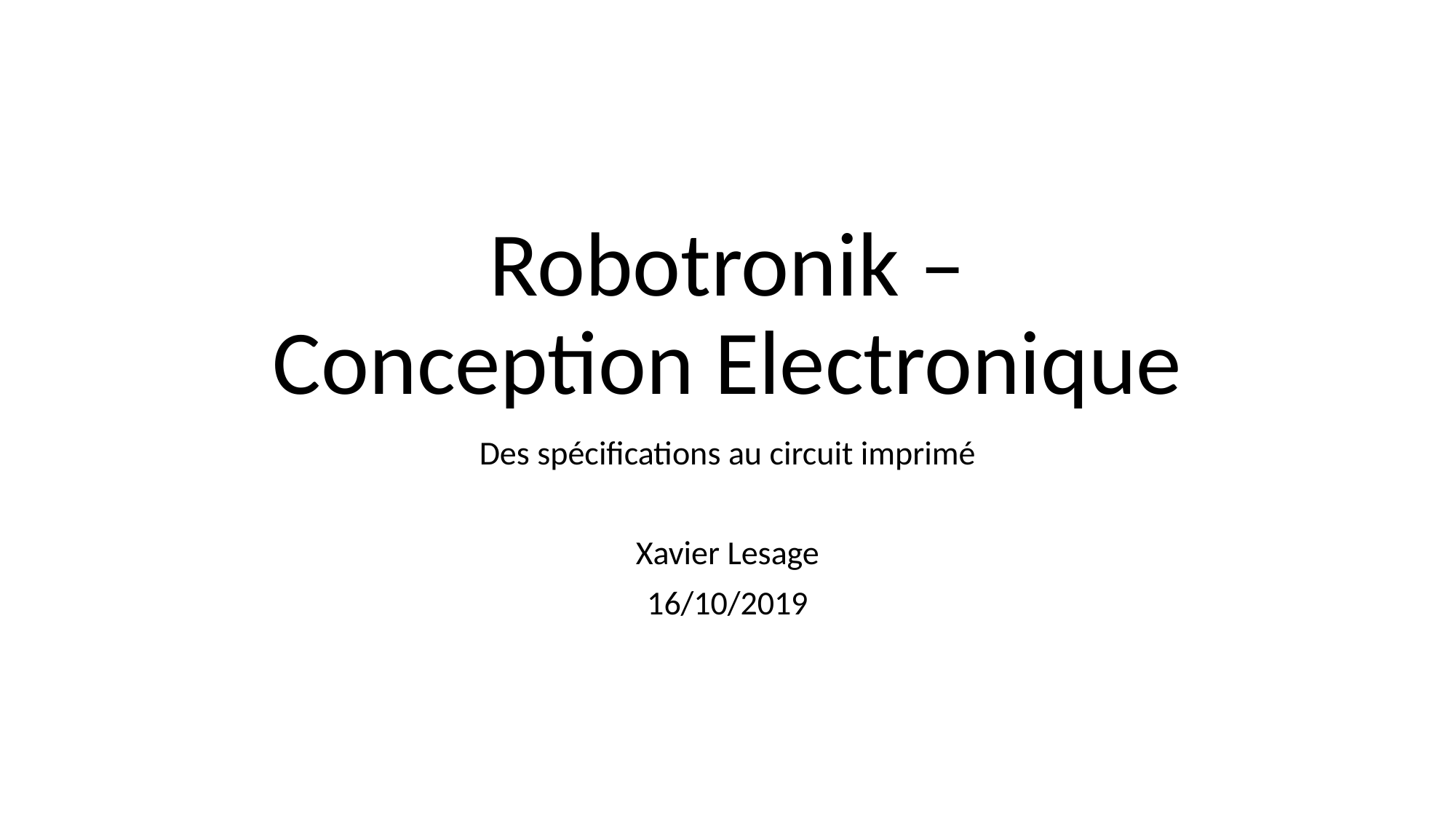

# Robotronik – Conception Electronique
Des spécifications au circuit imprimé

Xavier Lesage
16/10/2019